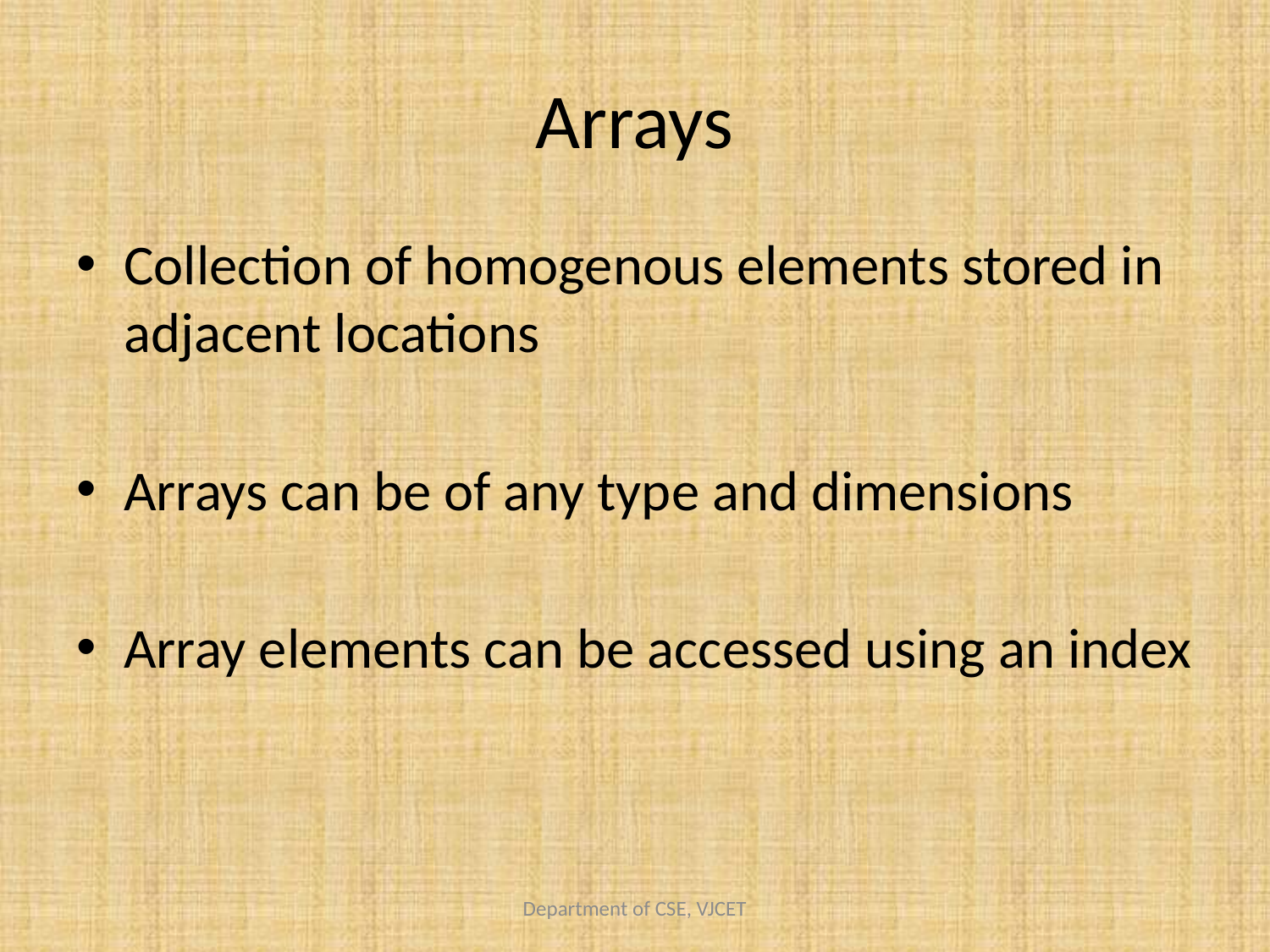

# Arrays
Collection of homogenous elements stored in adjacent locations

Arrays can be of any type and dimensions

Array elements can be accessed using an index
Department of CSE, VJCET